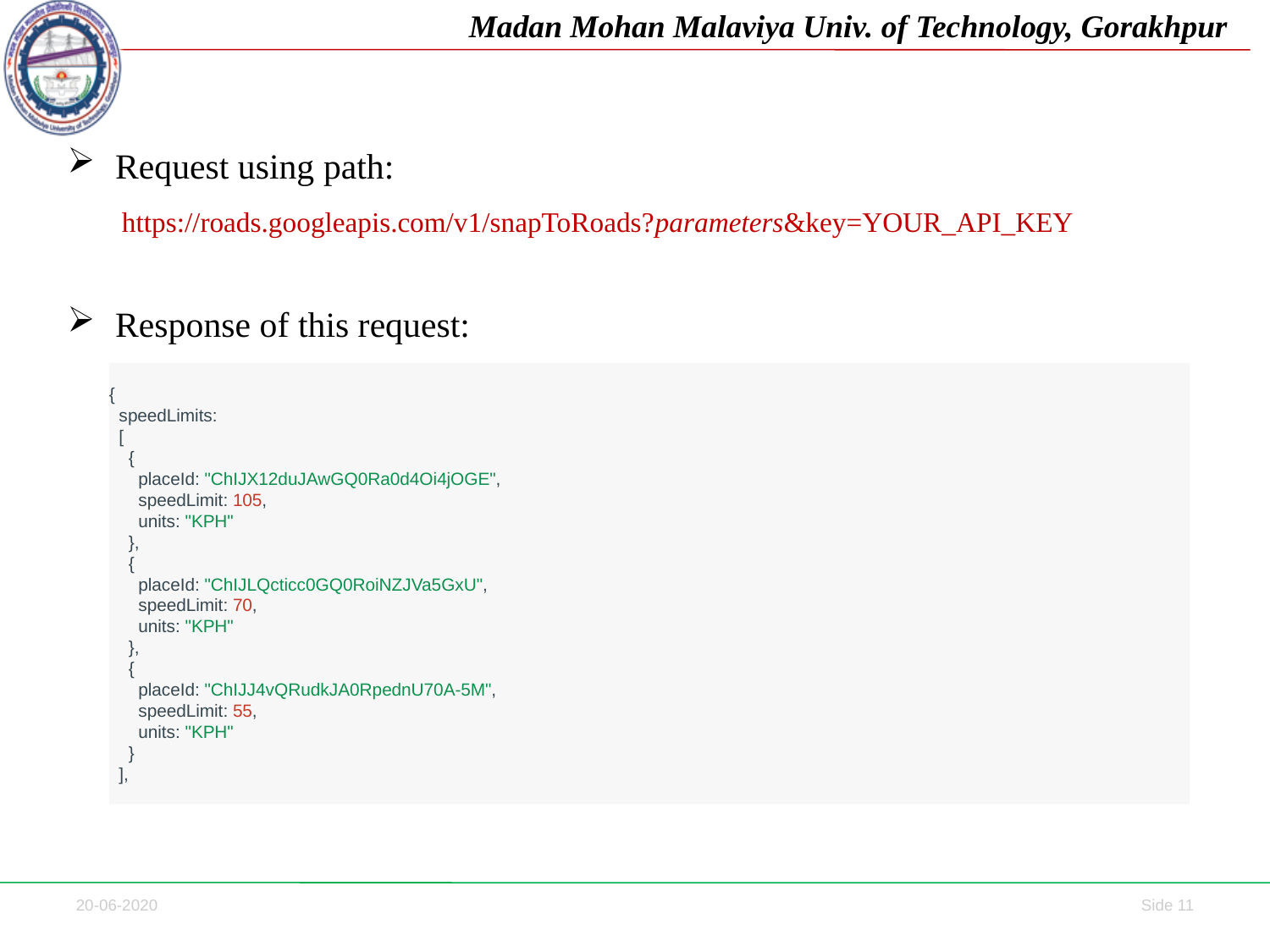

Request using path:

Response of this request:

https://roads.googleapis.com/v1/snapToRoads?parameters&key=YOUR_API_KEY

{
  speedLimits:
  [
    {
      placeId: "ChIJX12duJAwGQ0Ra0d4Oi4jOGE",
      speedLimit: 105,
      units: "KPH"
    },
    {
      placeId: "ChIJLQcticc0GQ0RoiNZJVa5GxU",
      speedLimit: 70,
      units: "KPH"
    },
    {
      placeId: "ChIJJ4vQRudkJA0RpednU70A-5M",
      speedLimit: 55,
      units: "KPH"
    }
  ],